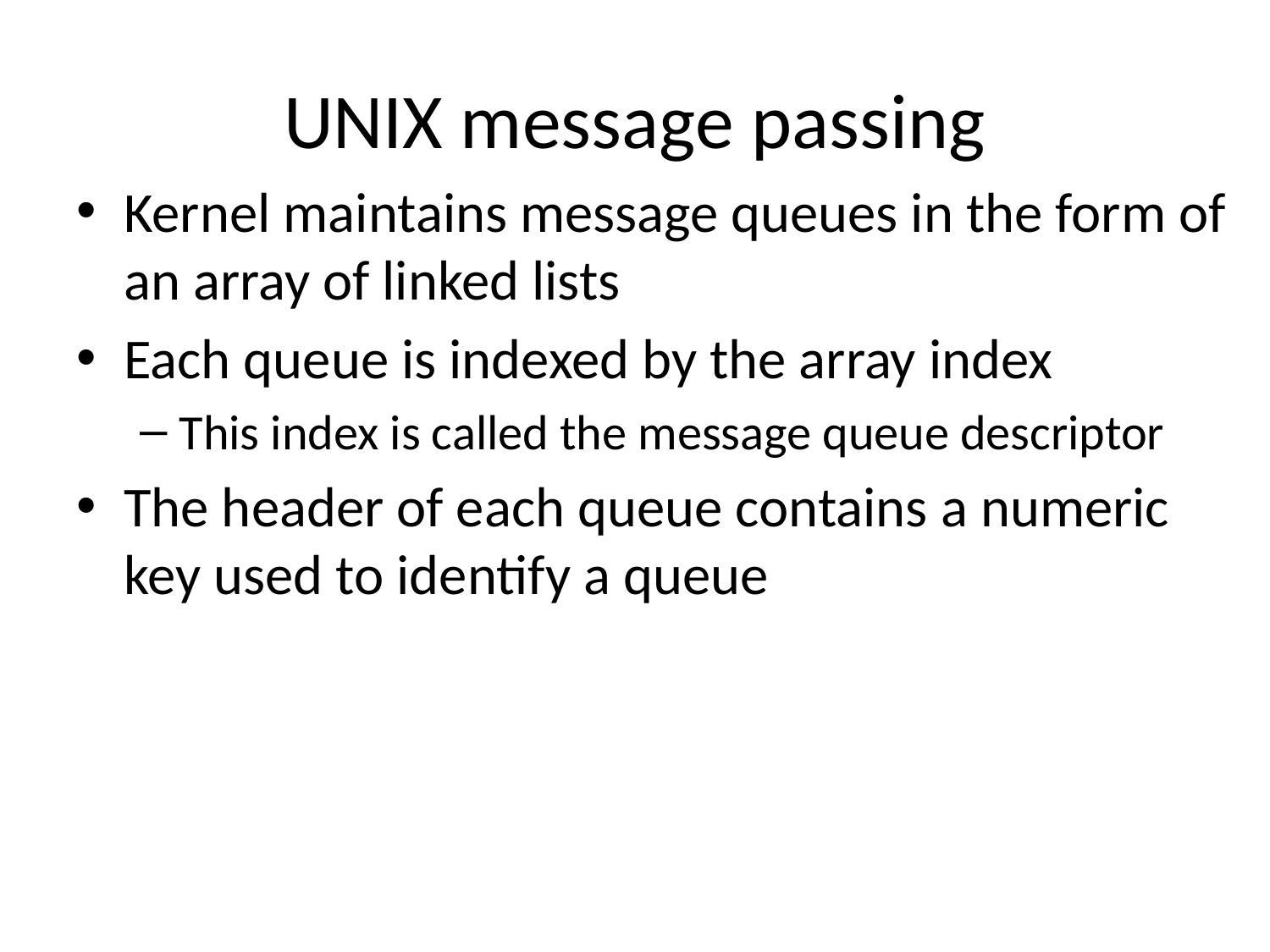

# UNIX message passing
Kernel maintains message queues in the form of an array of linked lists
Each queue is indexed by the array index
This index is called the message queue descriptor
The header of each queue contains a numeric key used to identify a queue